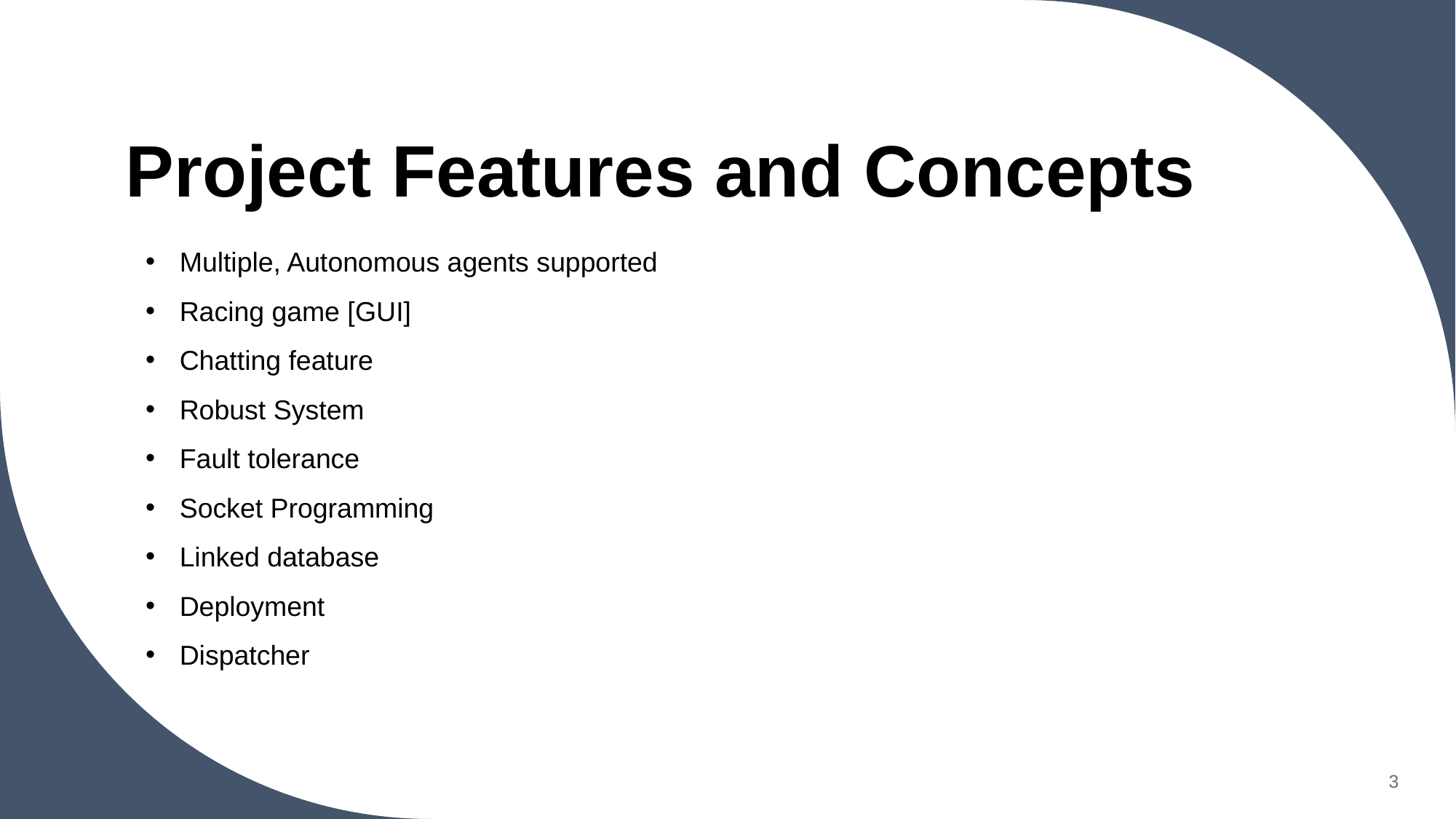

# Project Features and Concepts
Multiple, Autonomous agents supported
Racing game [GUI]
Chatting feature
Robust System
Fault tolerance
Socket Programming
Linked database
Deployment
Dispatcher
3